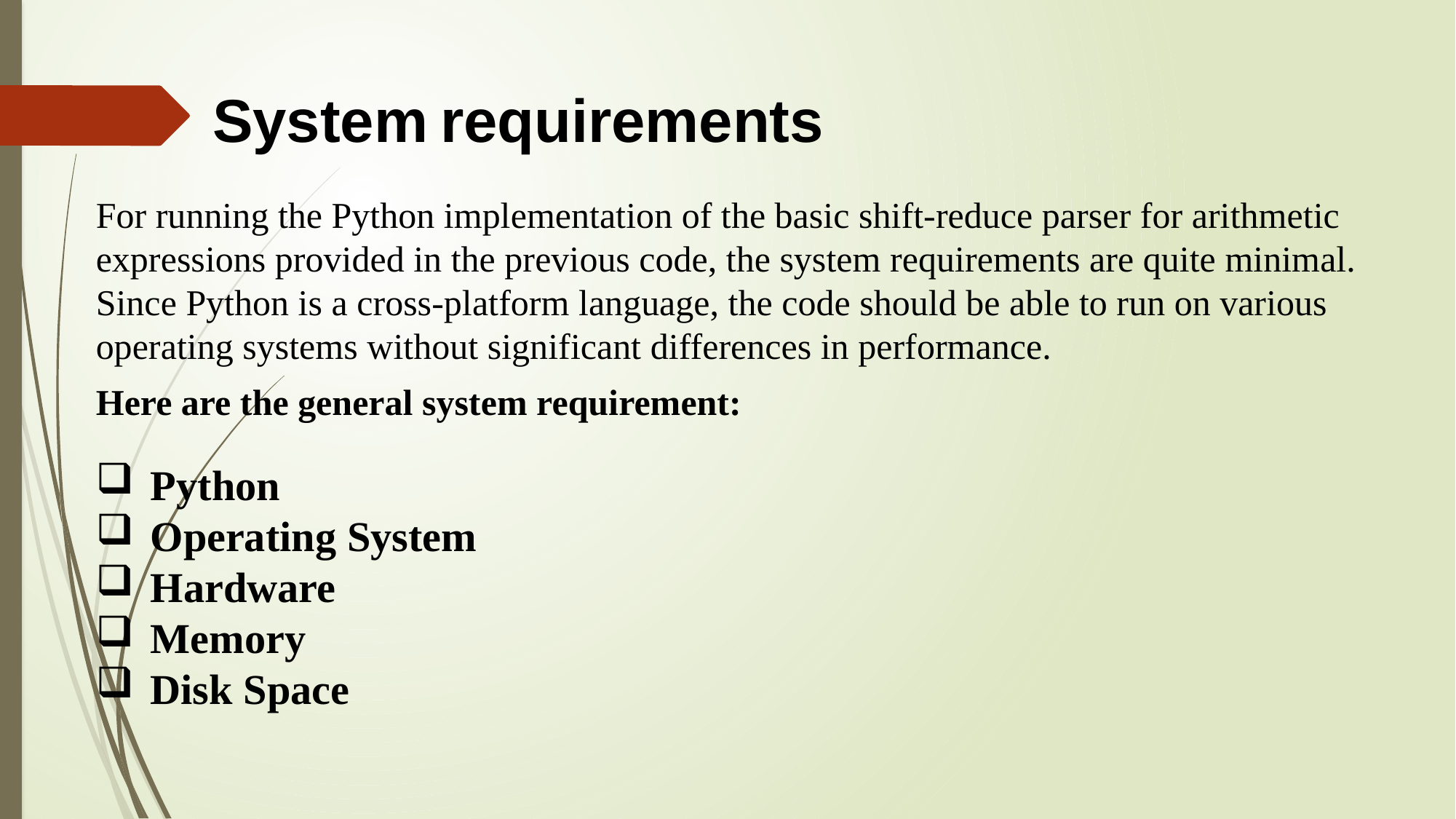

System requirements
For running the Python implementation of the basic shift-reduce parser for arithmetic expressions provided in the previous code, the system requirements are quite minimal. Since Python is a cross-platform language, the code should be able to run on various operating systems without significant differences in performance.
Here are the general system requirement:
Python
Operating System
Hardware
Memory
Disk Space